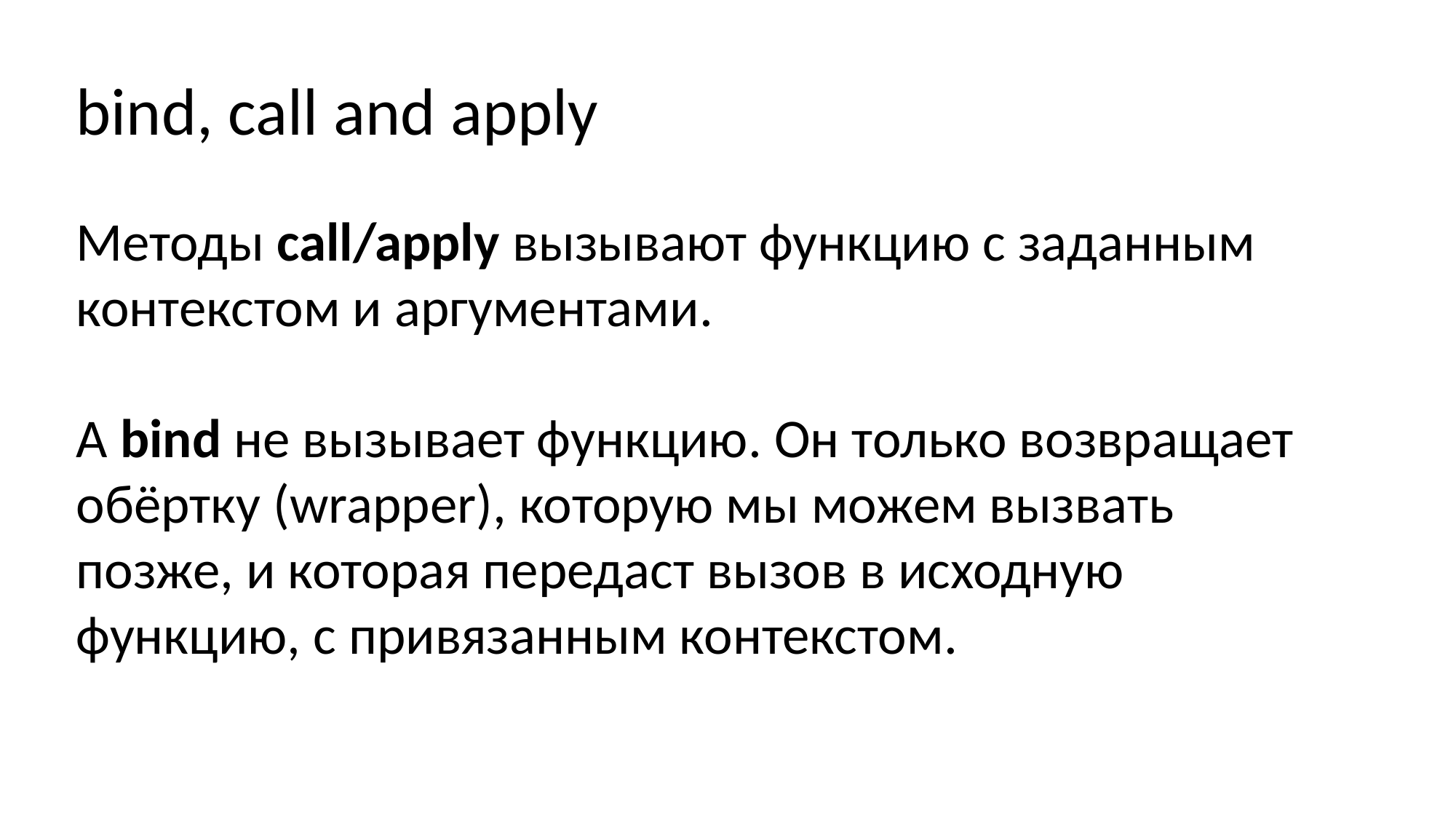

bind, call and apply
Методы call/apply вызывают функцию с заданным контекстом и аргументами.

A bind не вызывает функцию. Он только возвращает обёртку (wrapper), которую мы можем вызвать позже, и которая передаст вызов в исходную функцию, с привязанным контекстом.